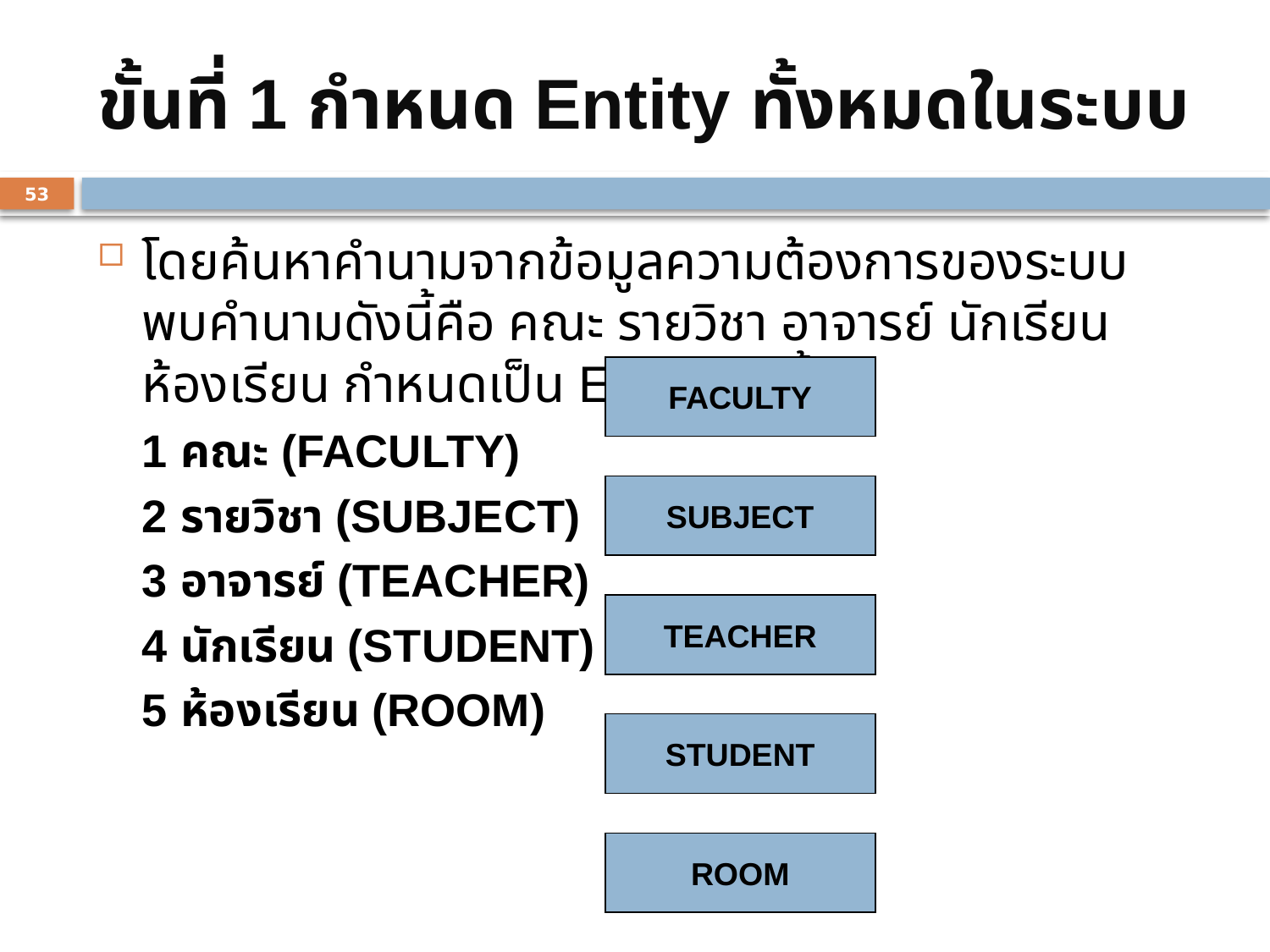

# ขั้นที่ 1 กำหนด Entity ทั้งหมดในระบบ
53
โดยค้นหาคำนามจากข้อมูลความต้องการของระบบ พบคำนามดังนี้คือ คณะ รายวิชา อาจารย์ นักเรียน ห้องเรียน กำหนดเป็น Entity ดังนี้
1 คณะ (FACULTY)
2 รายวิชา (SUBJECT)
3 อาจารย์ (TEACHER)
4 นักเรียน (STUDENT)
5 ห้องเรียน (ROOM)
FACULTY
SUBJECT
TEACHER
STUDENT
ROOM